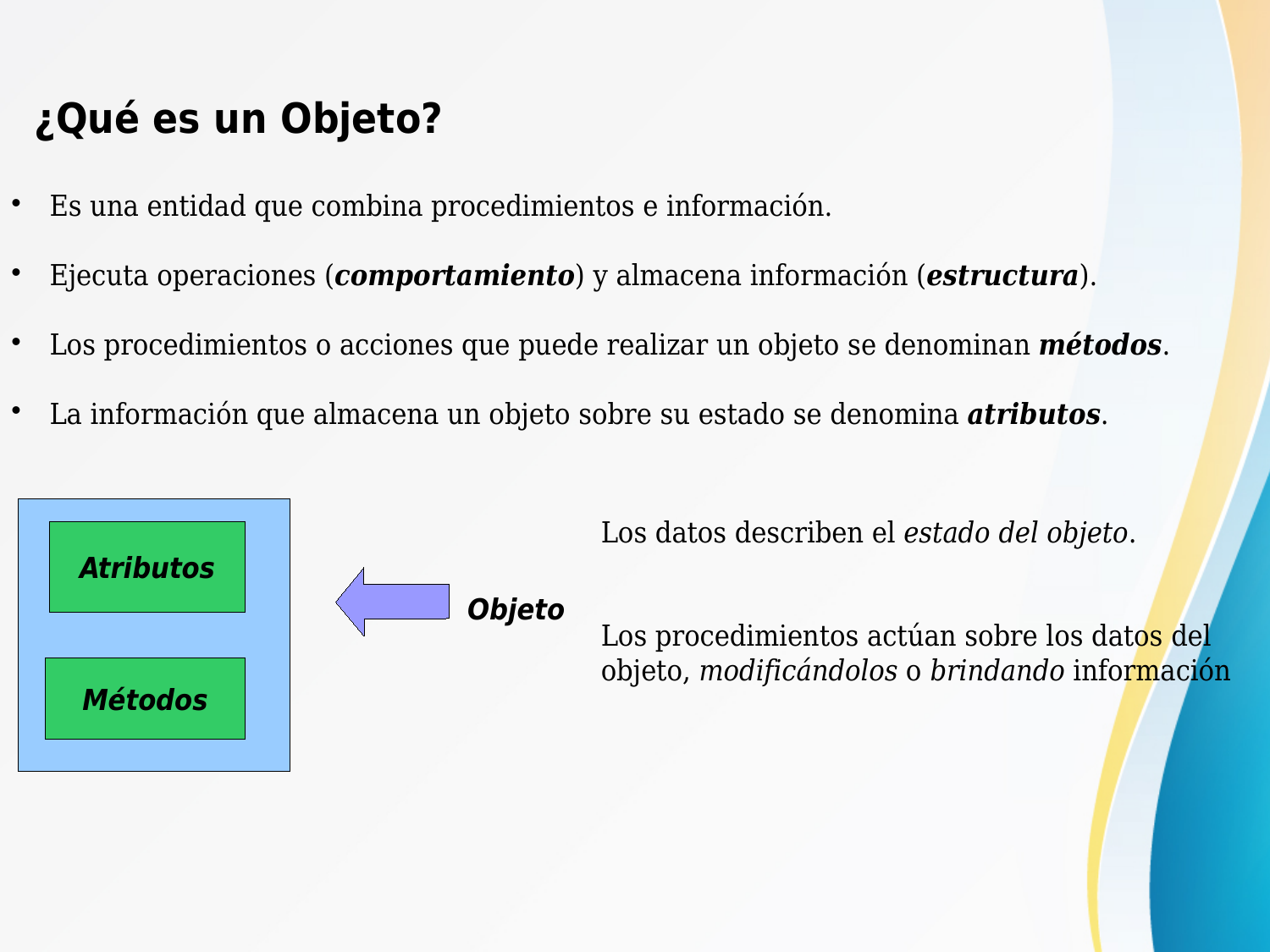

¿Qué es un Objeto?
 Es una entidad que combina procedimientos e información.

 Ejecuta operaciones (comportamiento) y almacena información (estructura).

 Los procedimientos o acciones que puede realizar un objeto se denominan métodos.

 La información que almacena un objeto sobre su estado se denomina atributos.

Los datos describen el estado del objeto.

Los procedimientos actúan sobre los datos del objeto, modificándolos o brindando información
Atributos

Objeto
Métodos